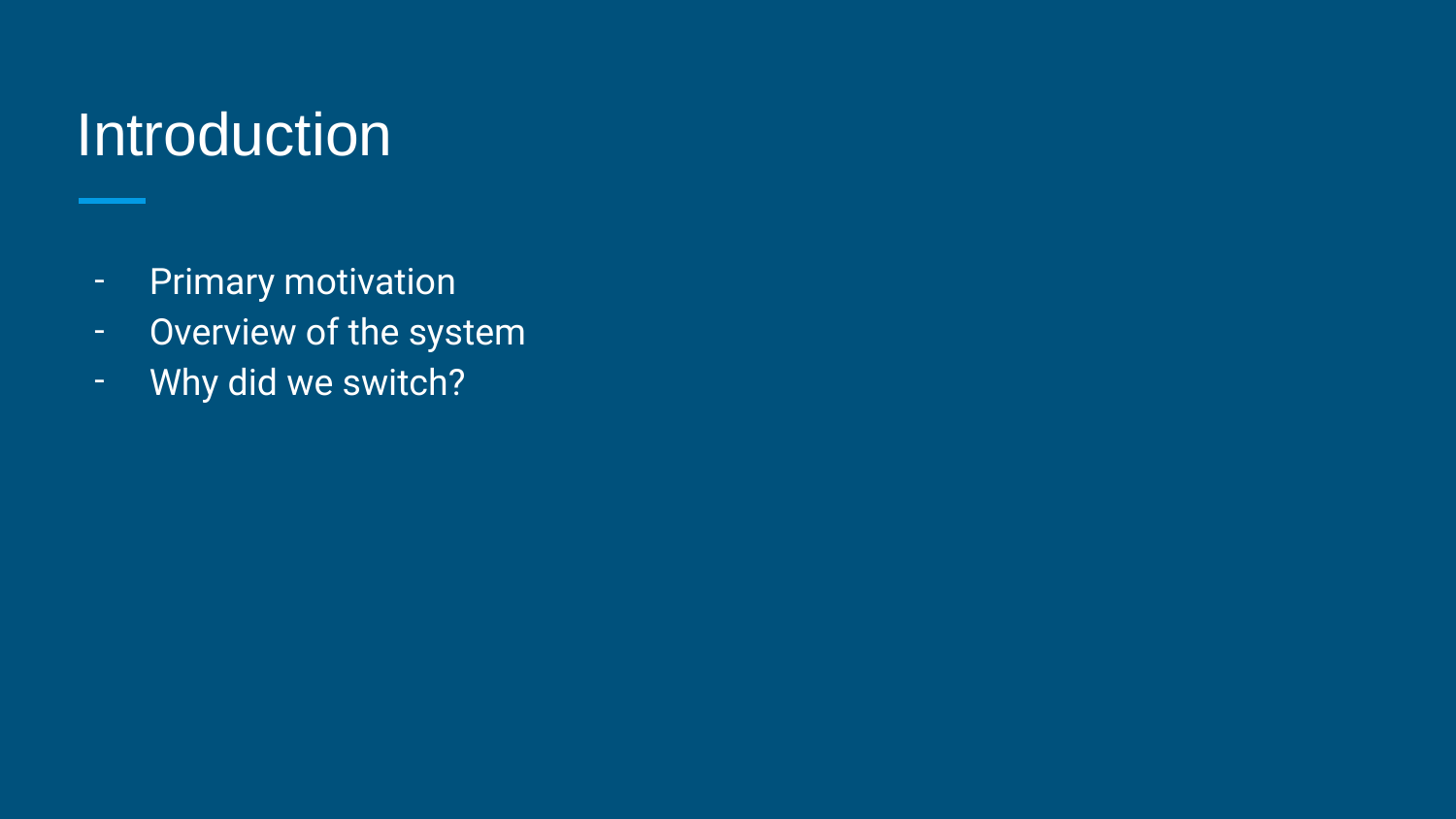

# Introduction
Primary motivation
Overview of the system
Why did we switch?